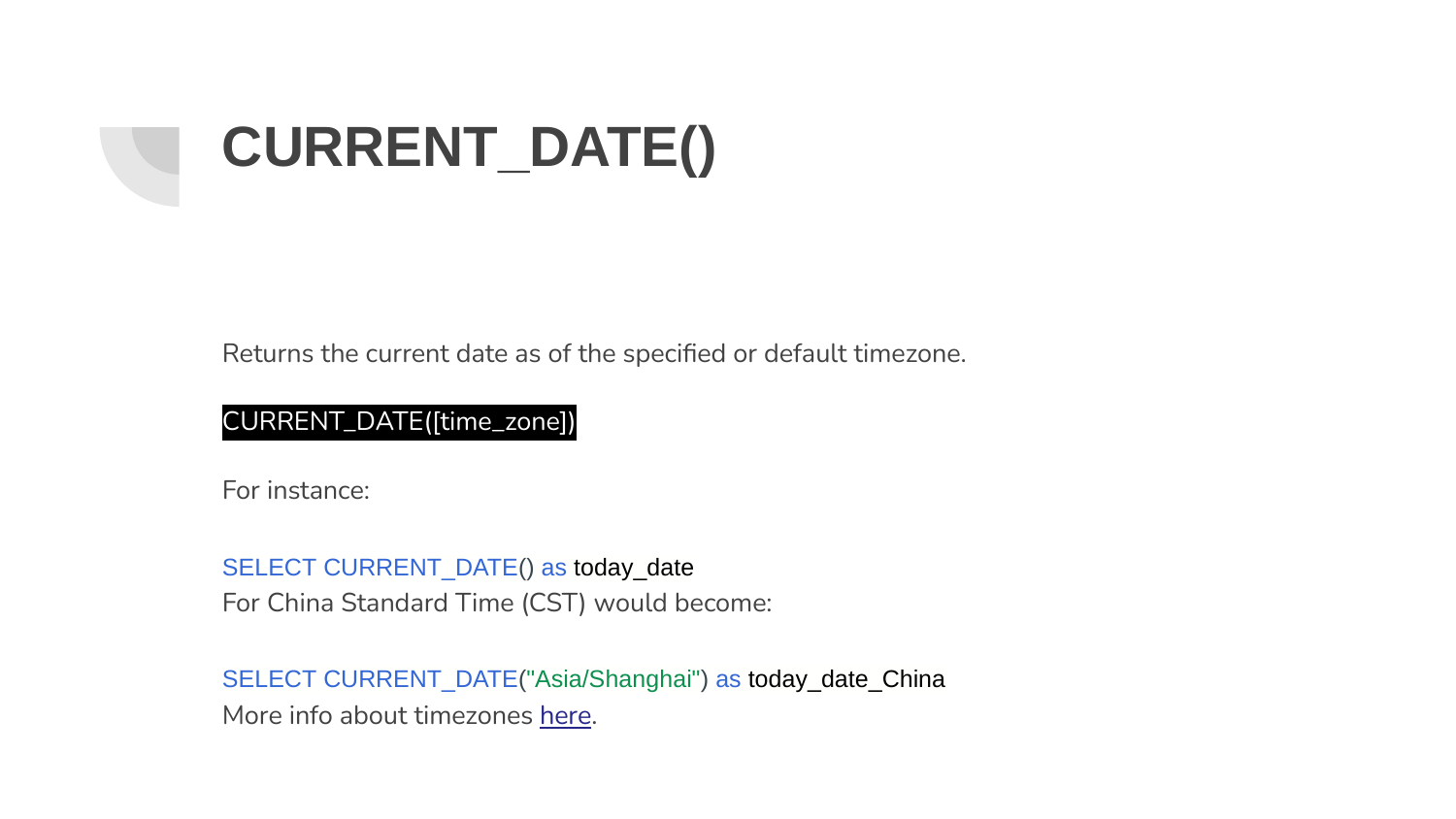

# CURRENT_DATE()
Returns the current date as of the specified or default timezone.
CURRENT_DATE([time_zone])
For instance:
SELECT CURRENT_DATE() as today_date
For China Standard Time (CST) would become:
SELECT CURRENT_DATE("Asia/Shanghai") as today_date_China
More info about timezones here.